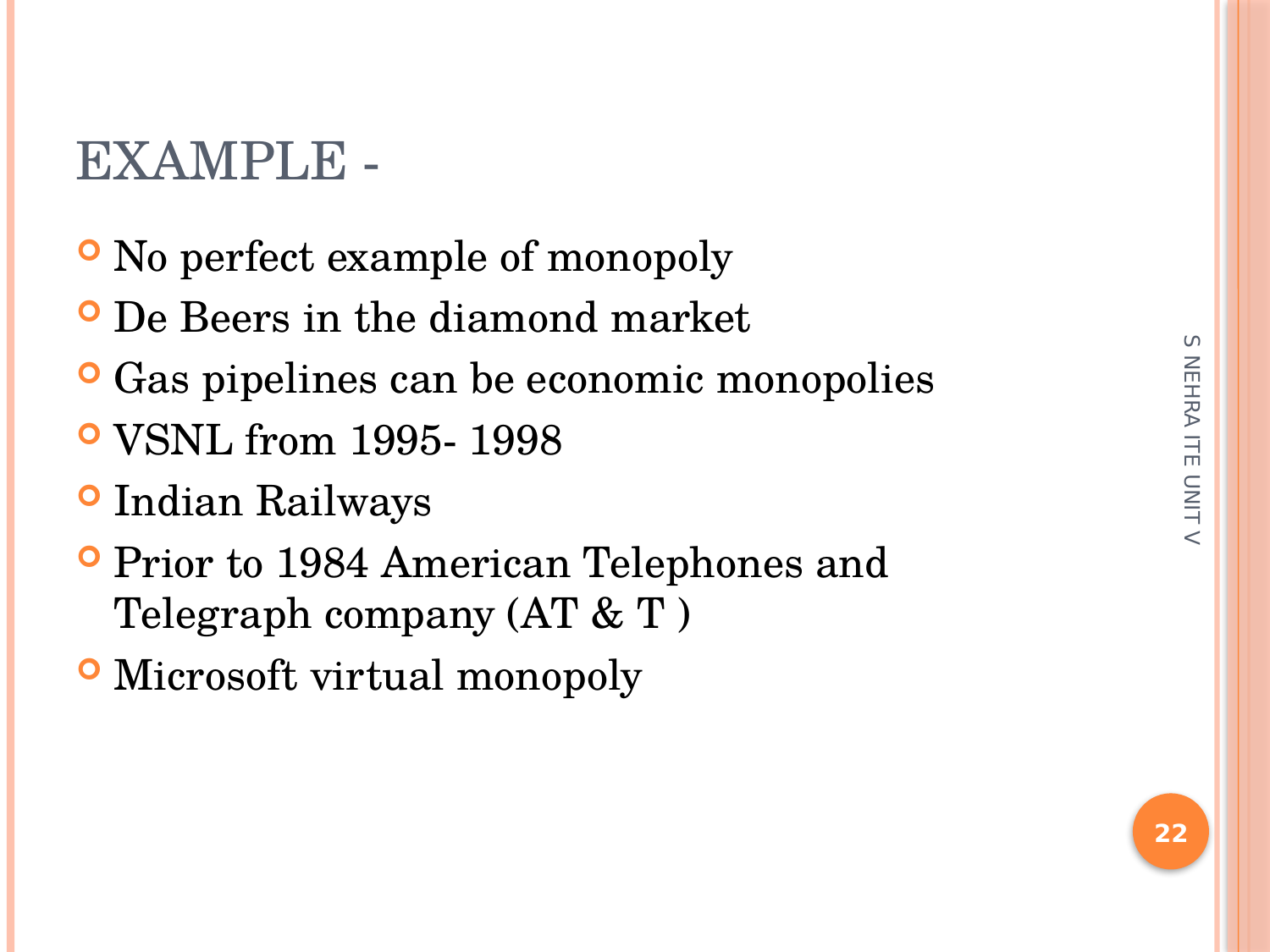

# Example -
No perfect example of monopoly
De Beers in the diamond market
Gas pipelines can be economic monopolies
VSNL from 1995- 1998
Indian Railways
Prior to 1984 American Telephones and Telegraph company (AT & T )
Microsoft virtual monopoly
S NEHRA ITE UNIT V
22